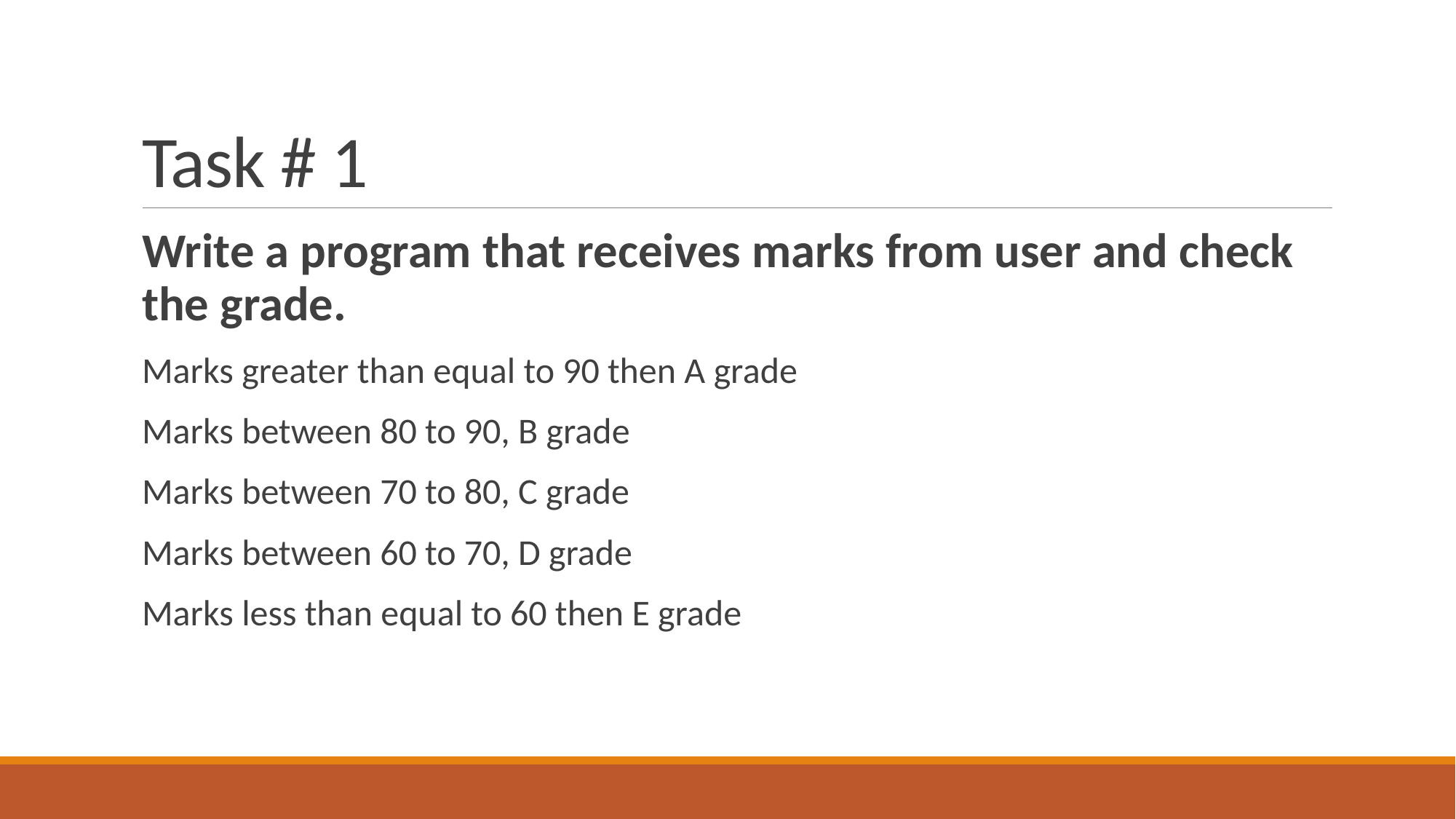

# Task # 1
Write a program that receives marks from user and check the grade.
Marks greater than equal to 90 then A grade
Marks between 80 to 90, B grade
Marks between 70 to 80, C grade
Marks between 60 to 70, D grade
Marks less than equal to 60 then E grade